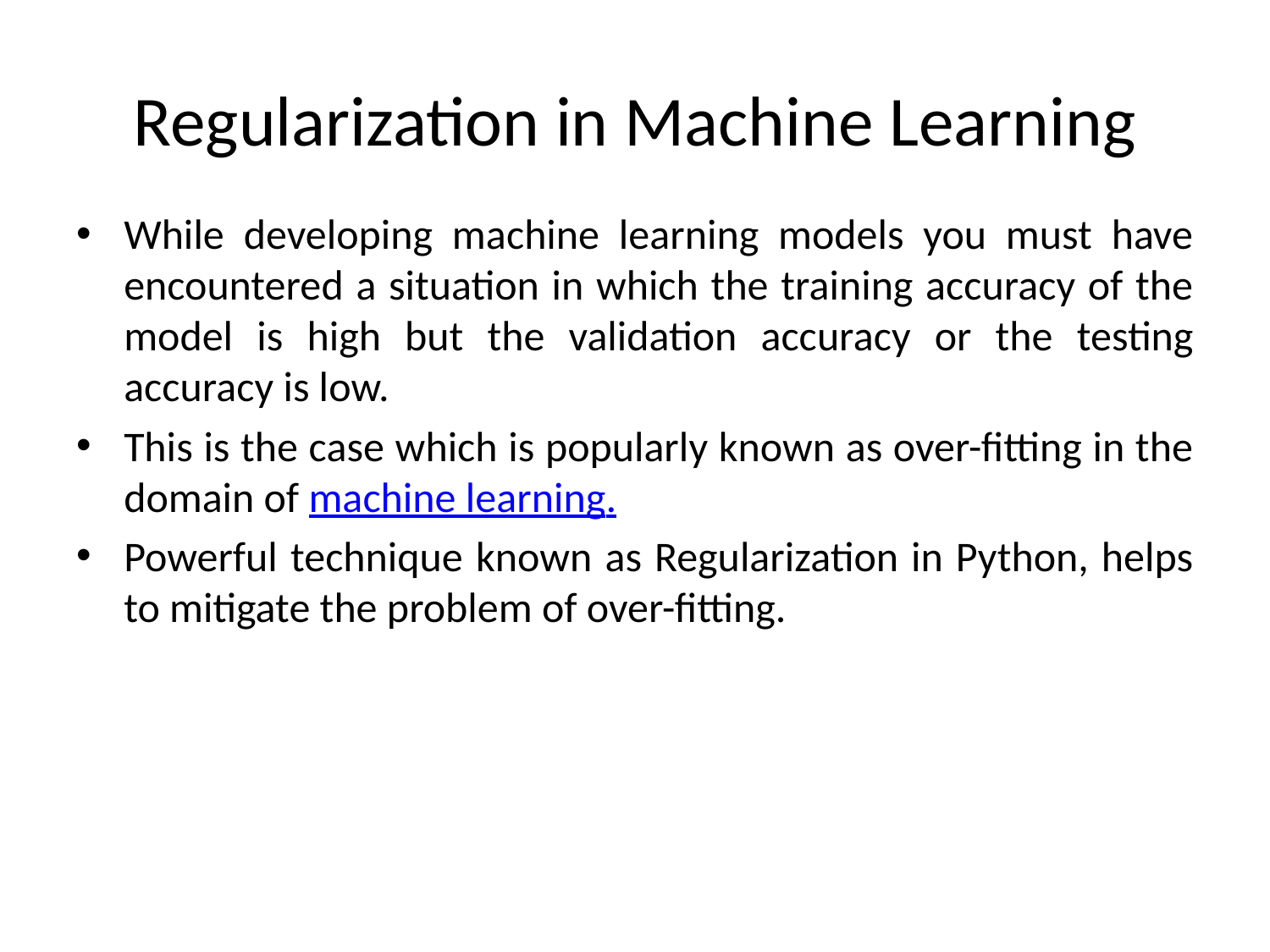

# Regularization in Machine Learning
While developing machine learning models you must have encountered a situation in which the training accuracy of the model is high but the validation accuracy or the testing accuracy is low.
This is the case which is popularly known as over-fitting in the domain of machine learning.
Powerful technique known as Regularization in Python, helps to mitigate the problem of over-fitting.